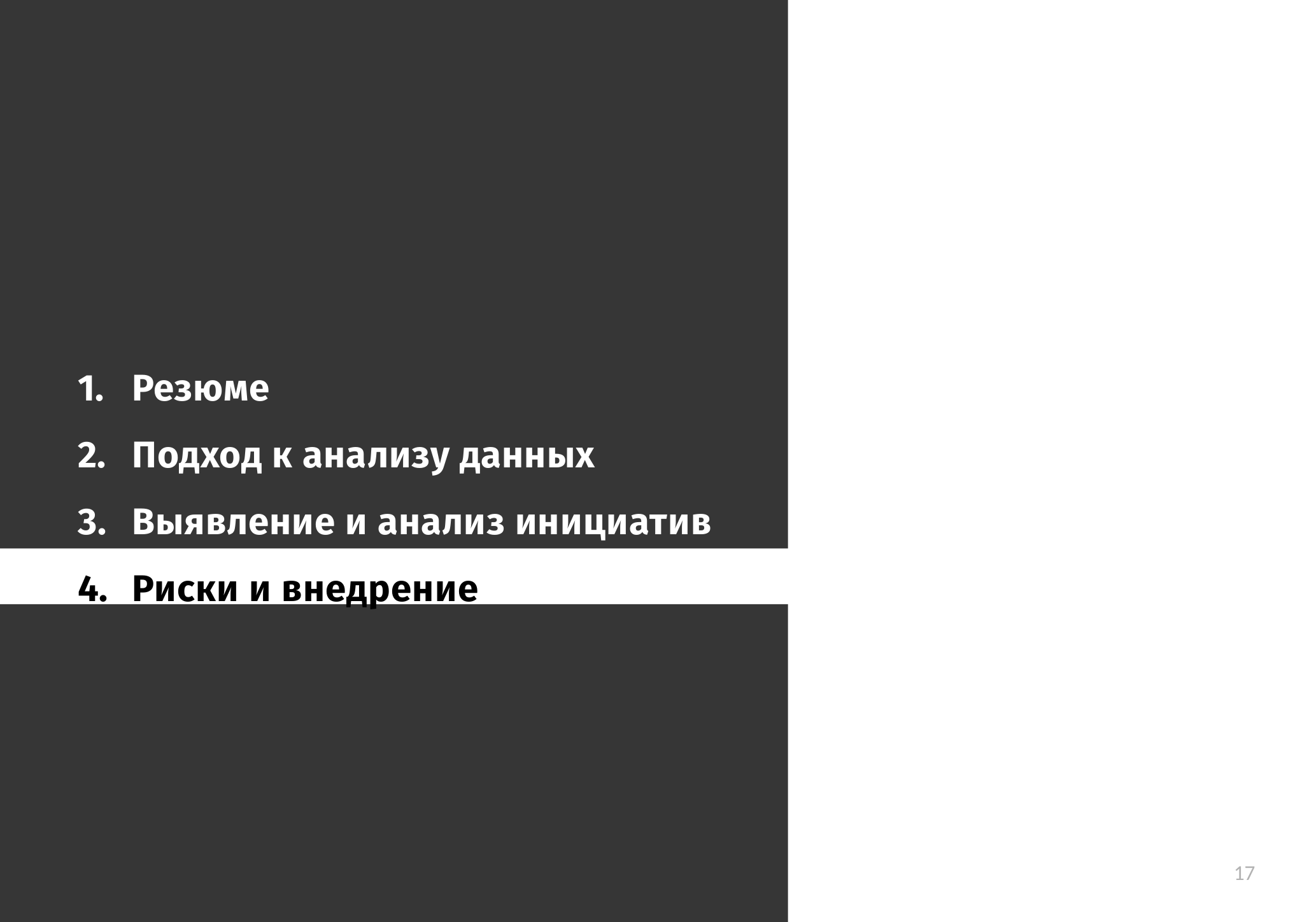

Резюме
Подход к анализу данных
Выявление и анализ инициатив
Риски и внедрение

17